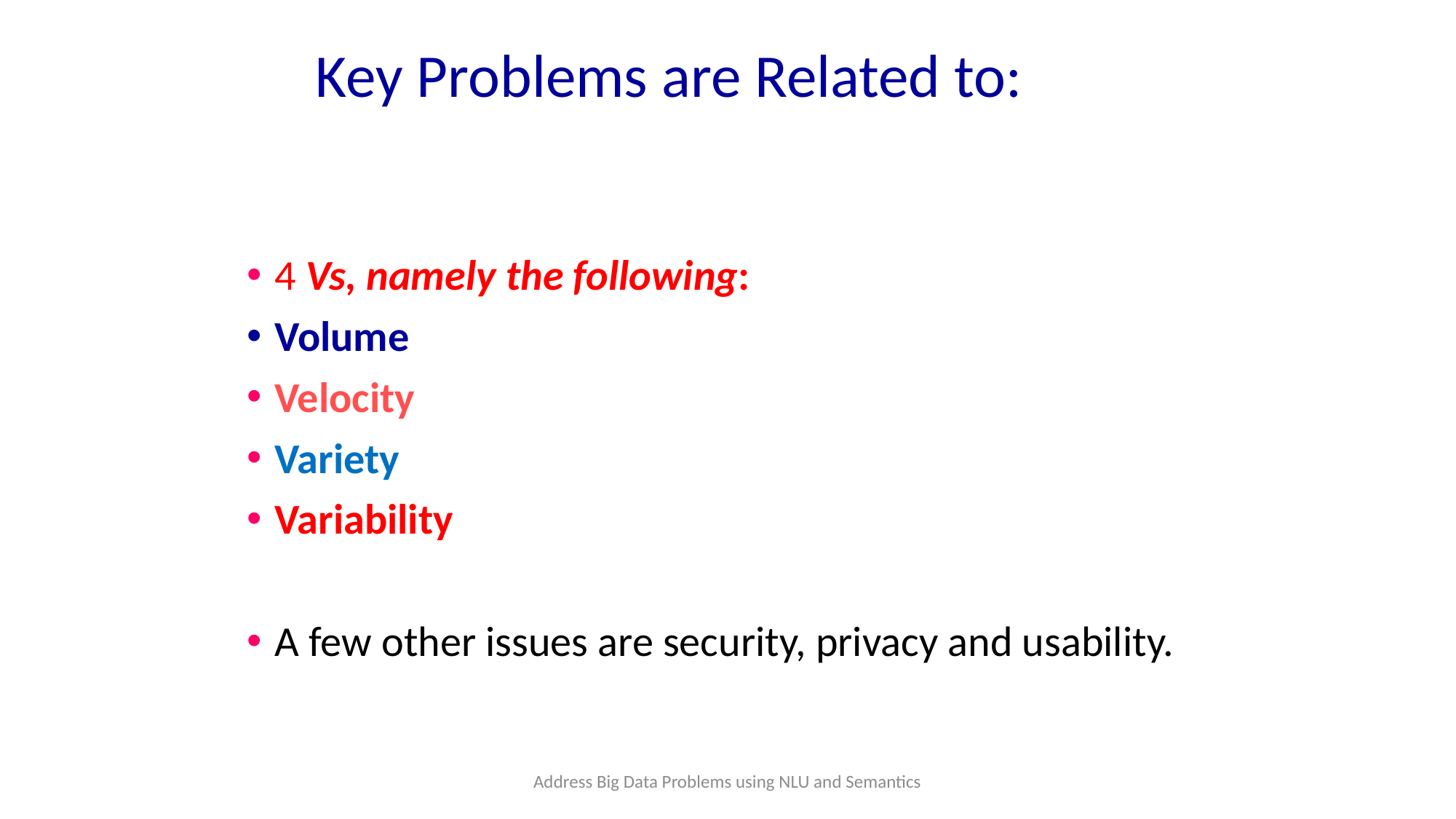

# Key Problems are Related to:

4 Vs, namely the following:
Volume
Velocity
Variety
Variability

A few other issues are security, privacy and usability.

Address Big Data Problems using NLU and Semantics
6